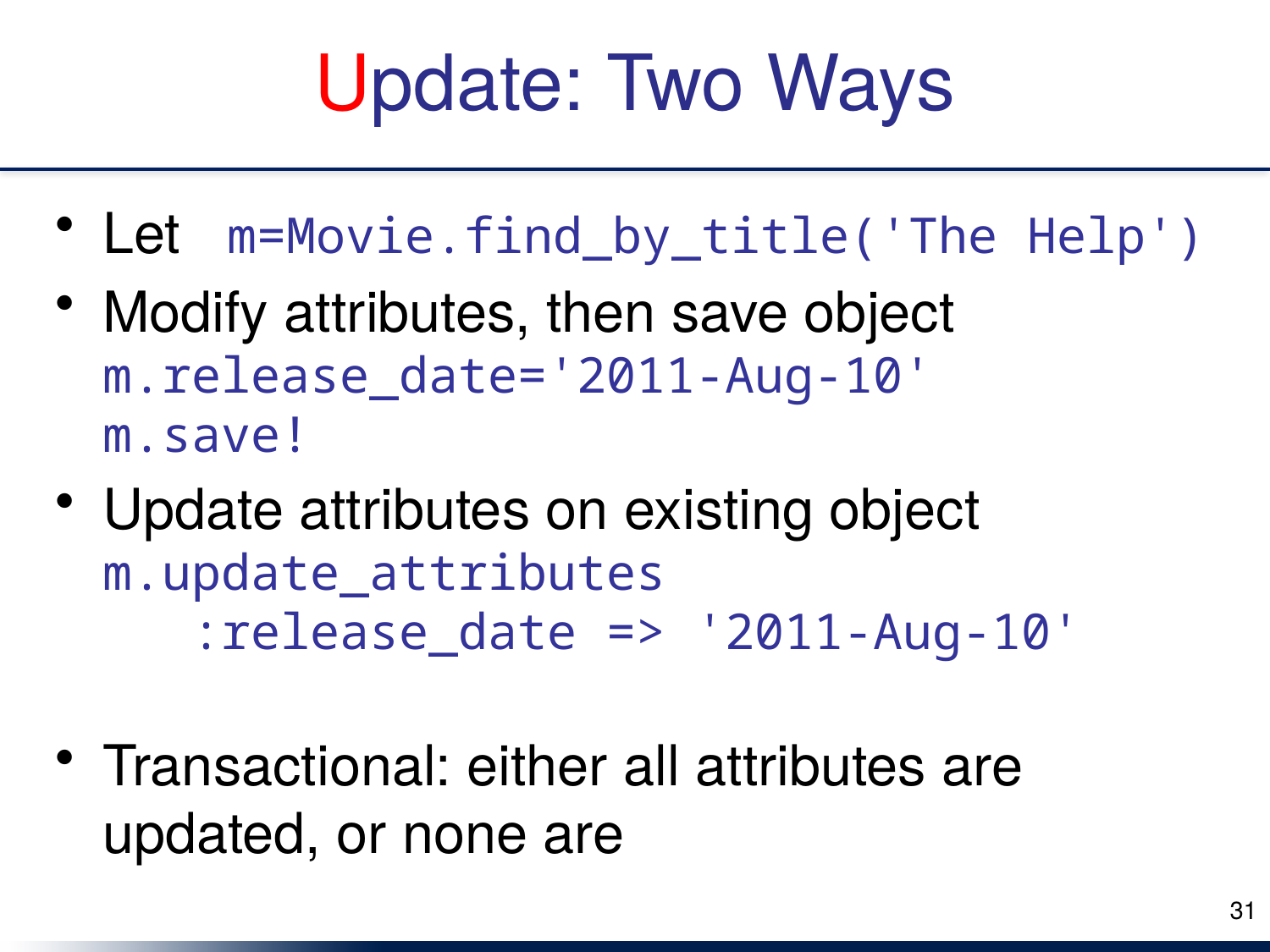

# Update: Two Ways
Let   m=Movie.find_by_title('The Help')
Modify attributes, then save object
m.release_date='2011-Aug-10'
m.save!
Update attributes on existing object
m.update_attributes
   :release_date => '2011-Aug-10'
Transactional: either all attributes are updated, or none are
31